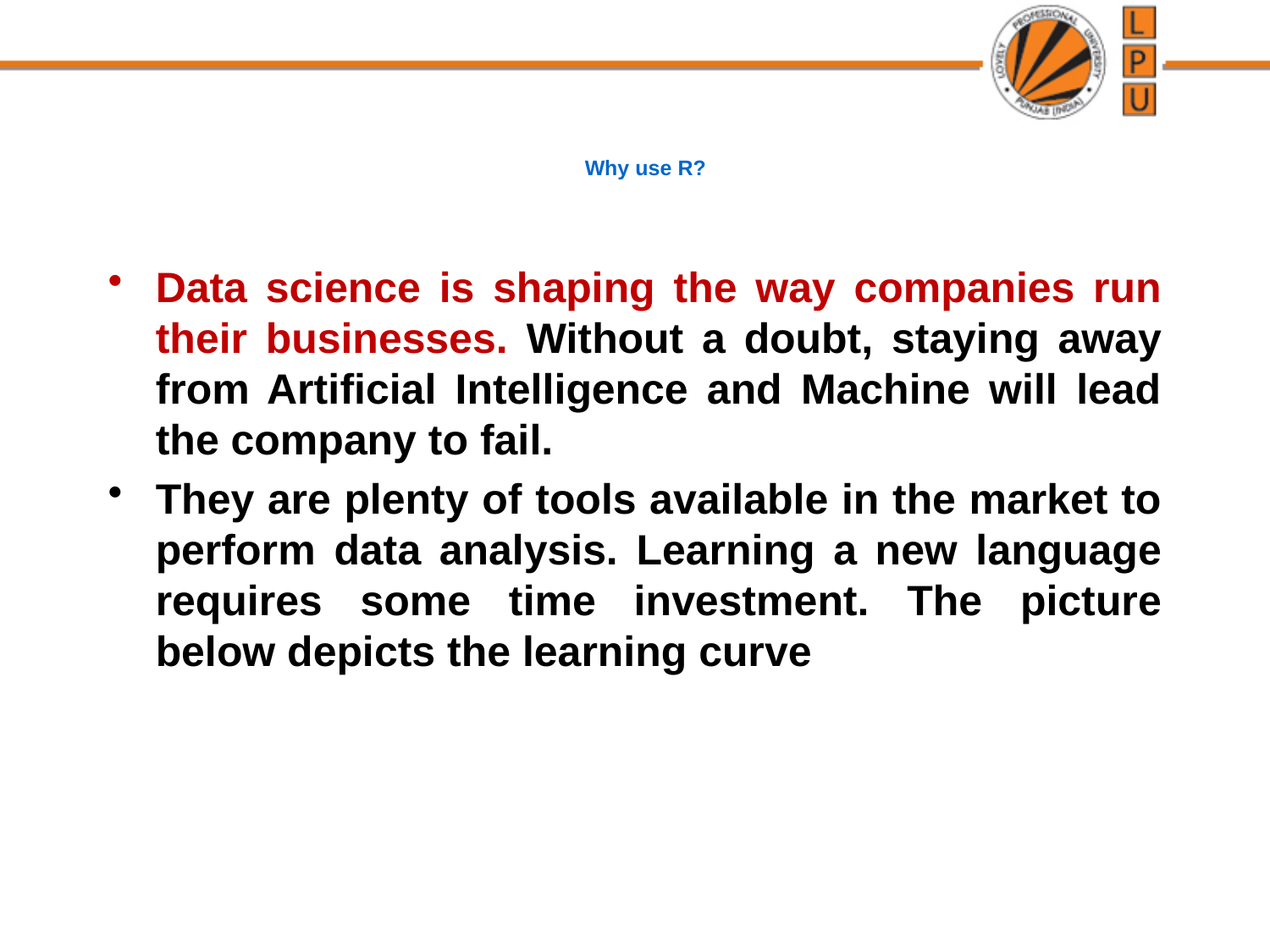

# Why use R?
Data science is shaping the way companies run their businesses. Without a doubt, staying away from Artificial Intelligence and Machine will lead the company to fail.
They are plenty of tools available in the market to perform data analysis. Learning a new language requires some time investment. The picture below depicts the learning curve